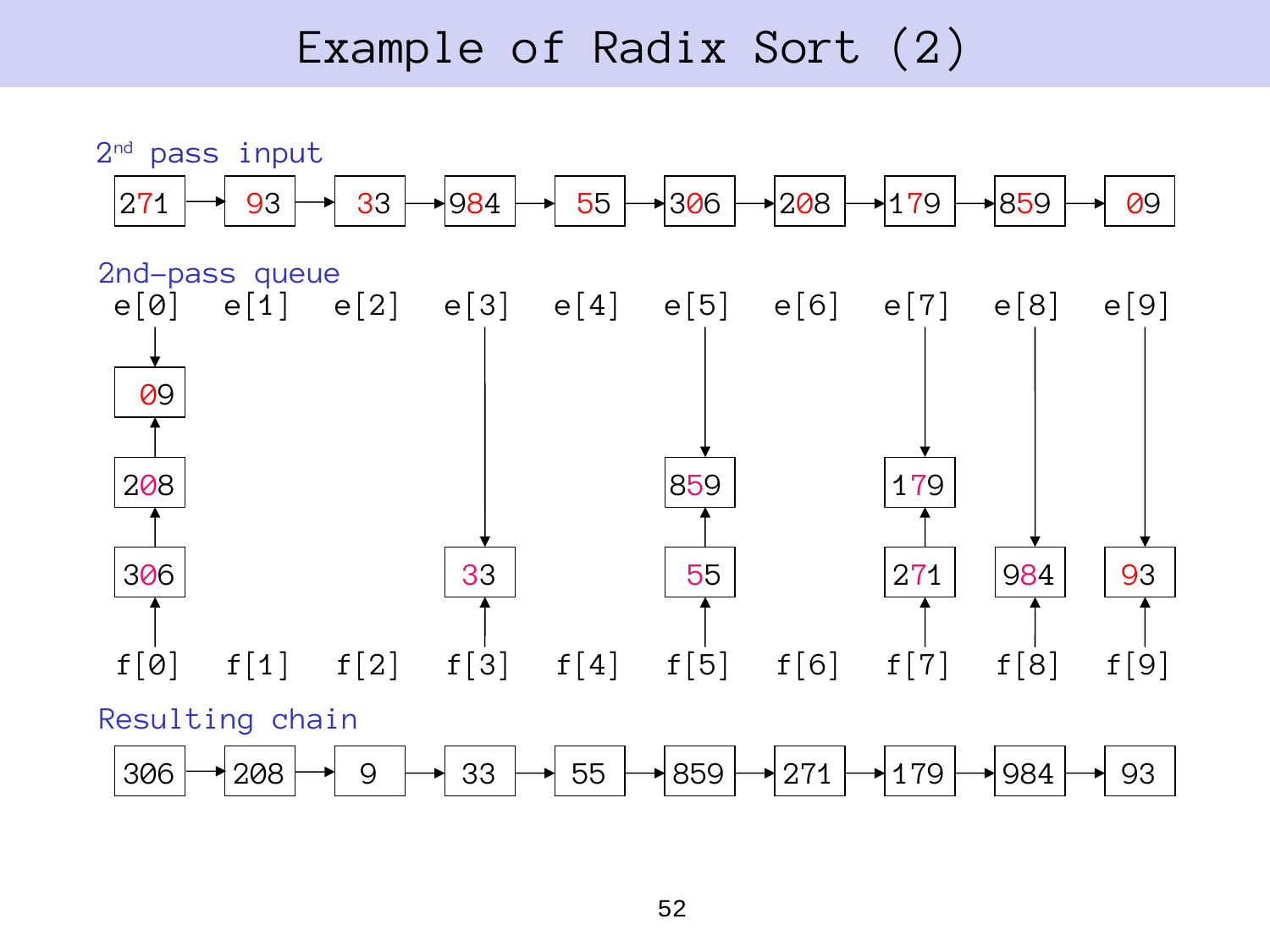

# Example of Radix Sort (2)
2nd pass input
271
93
33
984
55
306
208
179
859
09

2nd-pass queue
e[0]
e[1]
e[2]
e[3]
e[4]
e[5]
e[6]
e[7]
e[8]
e[9]

 09

208
859
179

306
33
55
271
984
93

f[0]
f[1]
f[2]
f[3]
f[4]
f[5]
f[6]
f[7]
f[8]
f[9]
Resulting chain
306
208
9
33
55
859
271
179
984
93

52